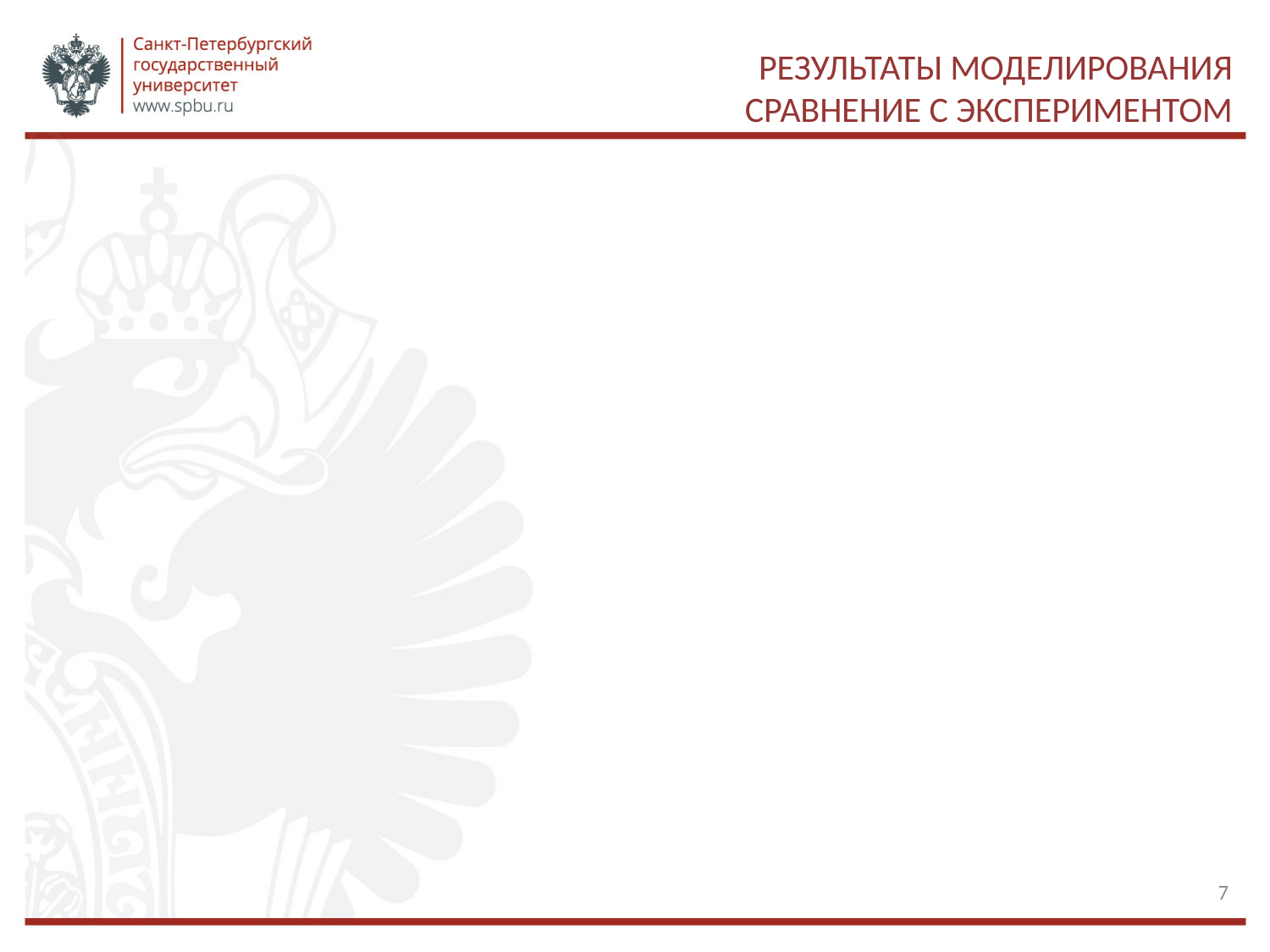

# Результаты моделирования сравнение с экспериментом

7